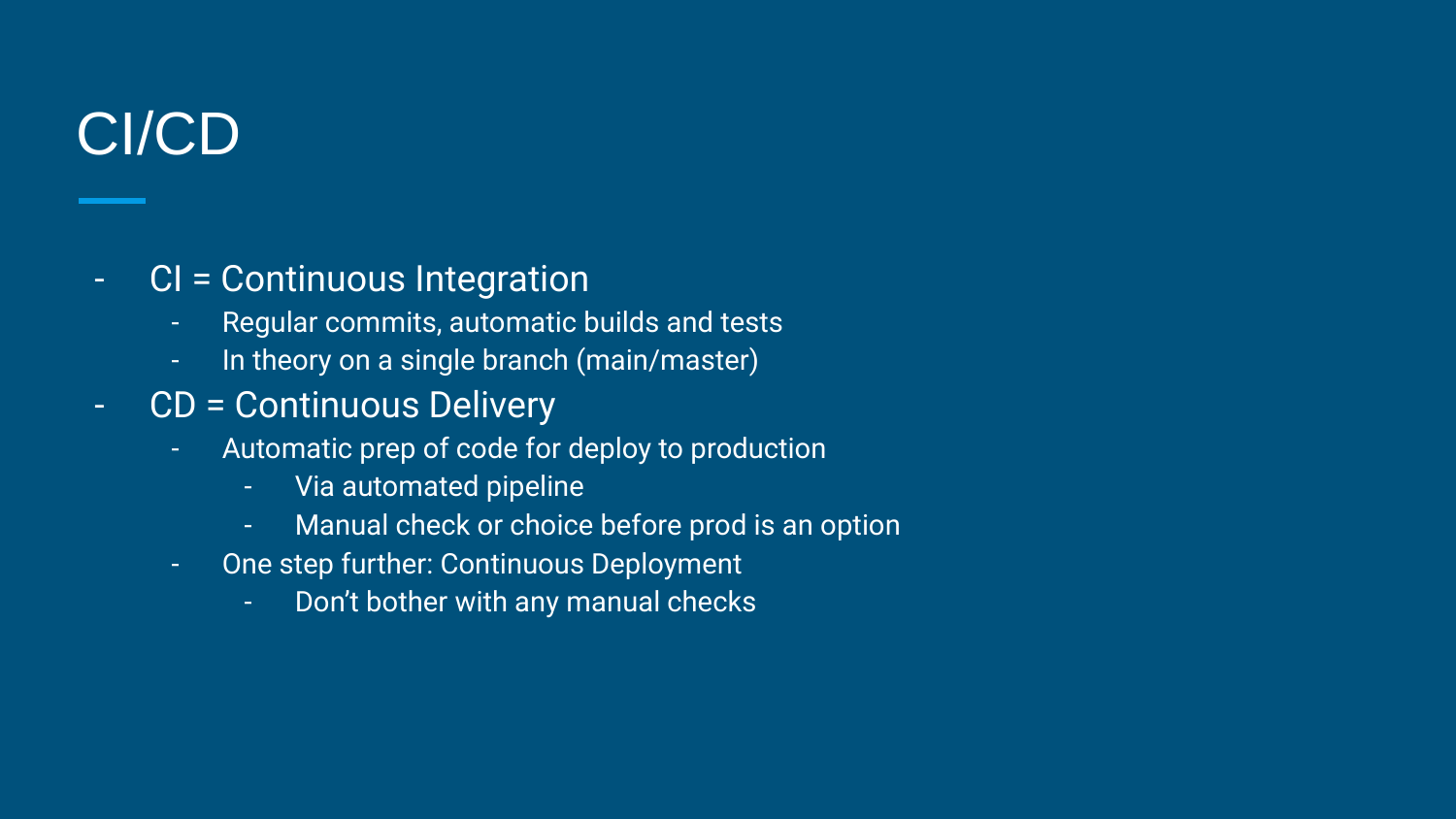

# CI/CD
CI = Continuous Integration
Regular commits, automatic builds and tests
In theory on a single branch (main/master)
CD = Continuous Delivery
Automatic prep of code for deploy to production
Via automated pipeline
Manual check or choice before prod is an option
One step further: Continuous Deployment
Don’t bother with any manual checks